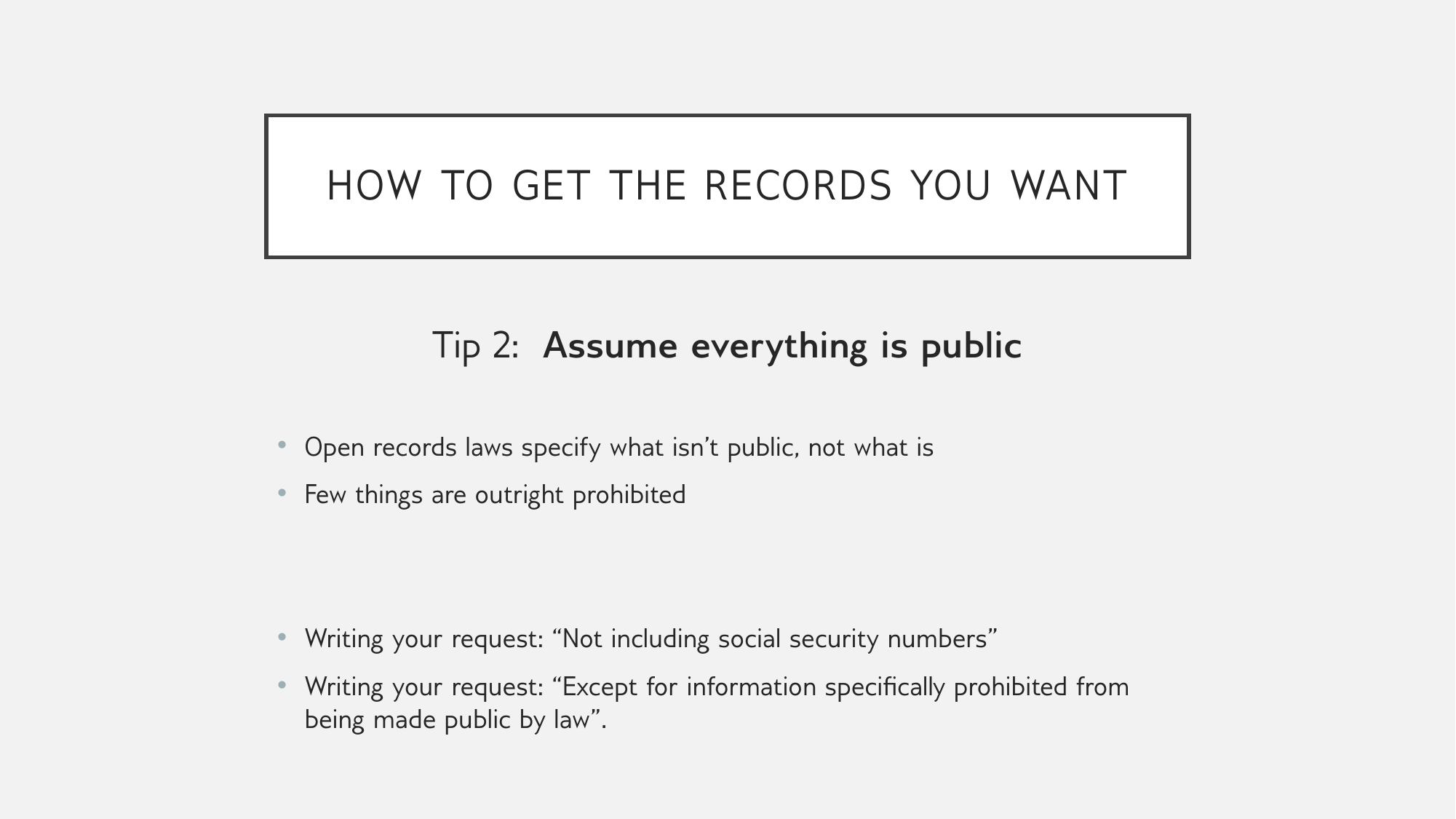

# How to get the records you want
Tip 2:  Assume everything is public

Open records laws specify what isn’t public, not what is
Few things are outright prohibited

Writing your request: “Not including social security numbers”
Writing your request: “Except for information specifically prohibited from being made public by law”.